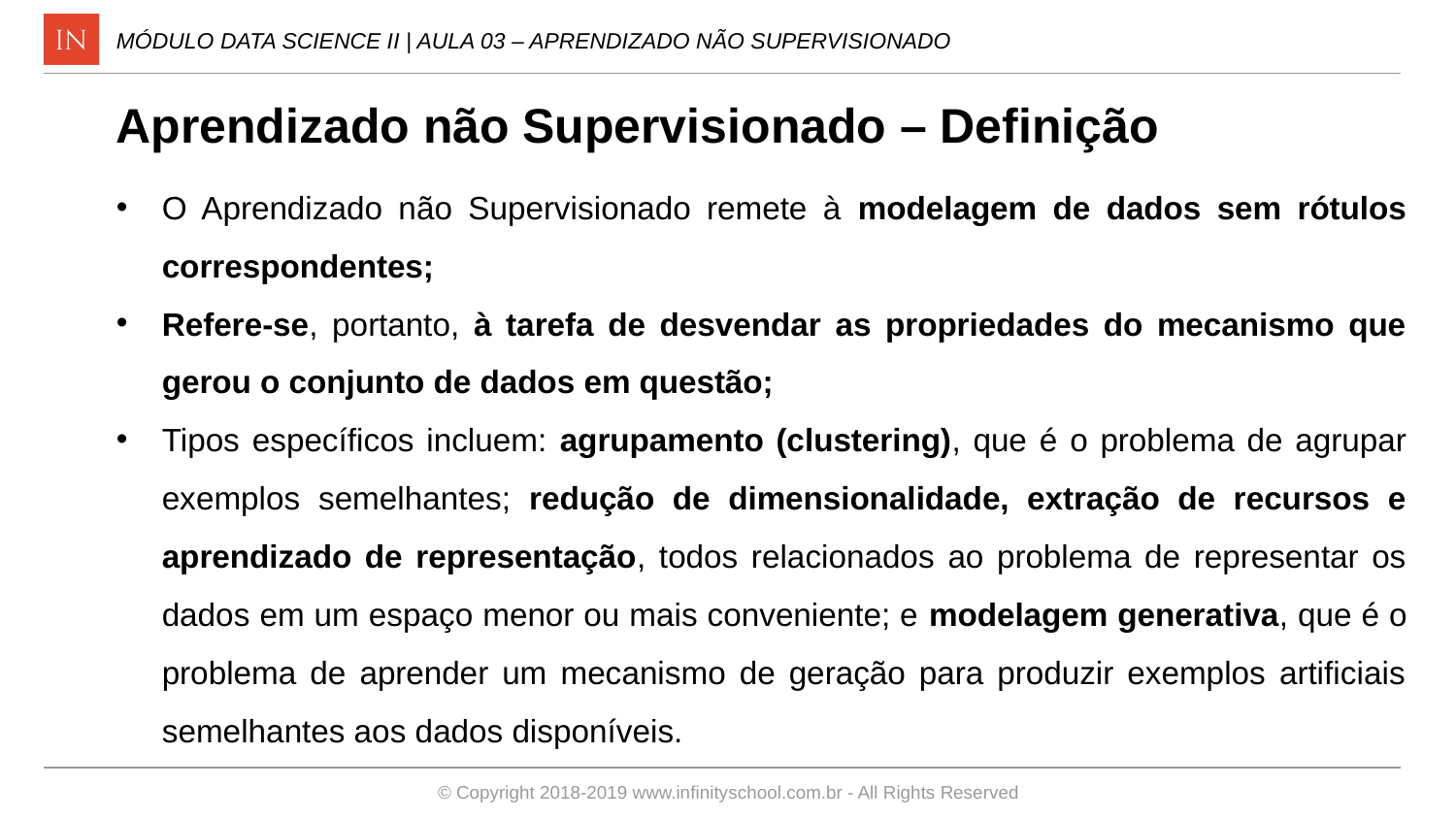

MÓDULO DATA SCIENCE II | AULA 03 – APRENDIZADO NÃO SUPERVISIONADO
Aprendizado não Supervisionado – Definição
O Aprendizado não Supervisionado remete à modelagem de dados sem rótulos correspondentes;
Refere-se, portanto, à tarefa de desvendar as propriedades do mecanismo que gerou o conjunto de dados em questão;
Tipos específicos incluem: agrupamento (clustering), que é o problema de agrupar exemplos semelhantes; redução de dimensionalidade, extração de recursos e aprendizado de representação, todos relacionados ao problema de representar os dados em um espaço menor ou mais conveniente; e modelagem generativa, que é o problema de aprender um mecanismo de geração para produzir exemplos artificiais semelhantes aos dados disponíveis.